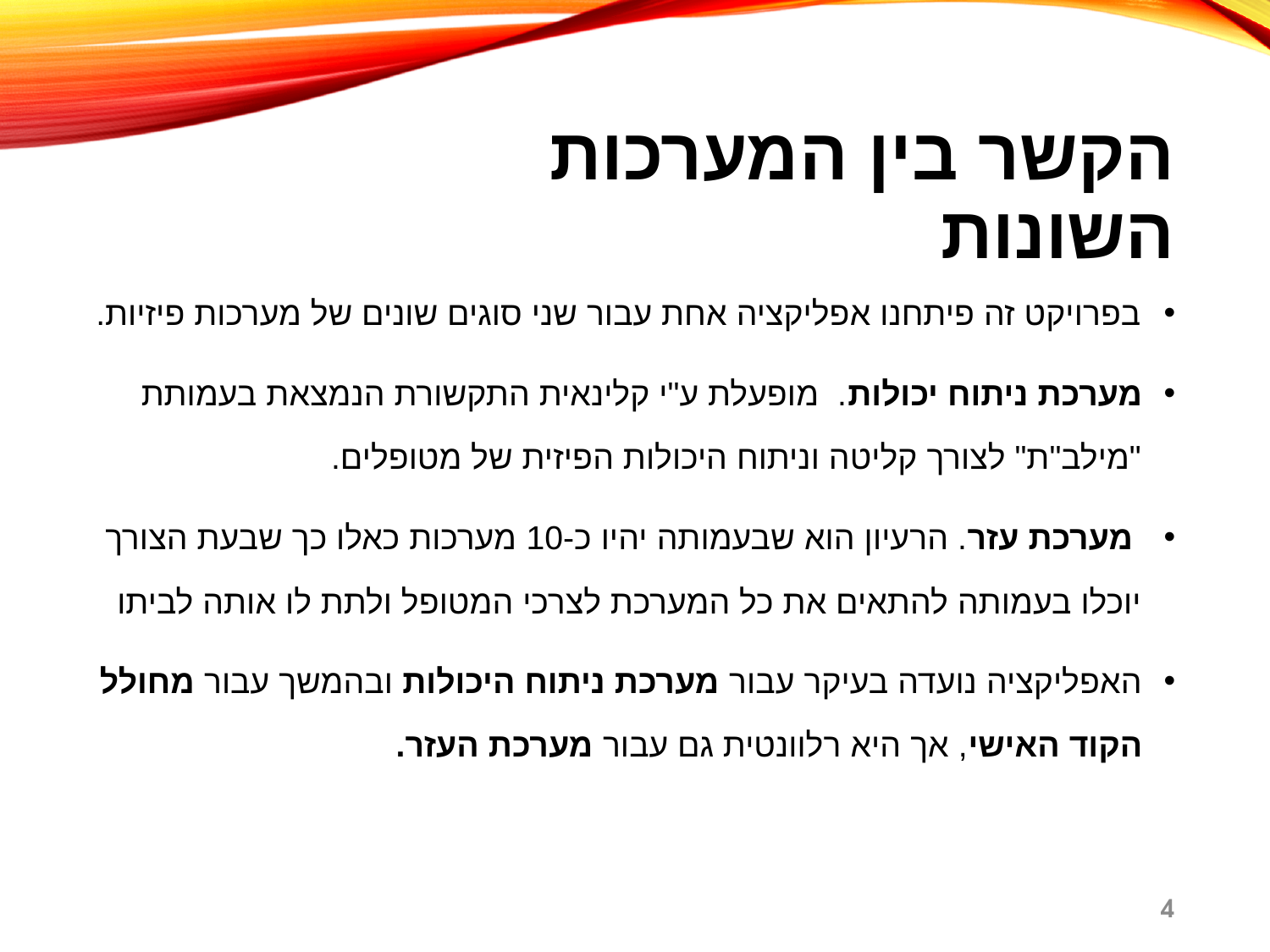

# הקשר בין המערכות השונות
בפרויקט זה פיתחנו אפליקציה אחת עבור שני סוגים שונים של מערכות פיזיות.
מערכת ניתוח יכולות.  מופעלת ע"י קלינאית התקשורת הנמצאת בעמותת "מילב"ת" לצורך קליטה וניתוח היכולות הפיזית של מטופלים.
 מערכת עזר. הרעיון הוא שבעמותה יהיו כ-10 מערכות כאלו כך שבעת הצורך יוכלו בעמותה להתאים את כל המערכת לצרכי המטופל ולתת לו אותה לביתו
האפליקציה נועדה בעיקר עבור מערכת ניתוח היכולות ובהמשך עבור מחולל הקוד האישי, אך היא רלוונטית גם עבור מערכת העזר.
4